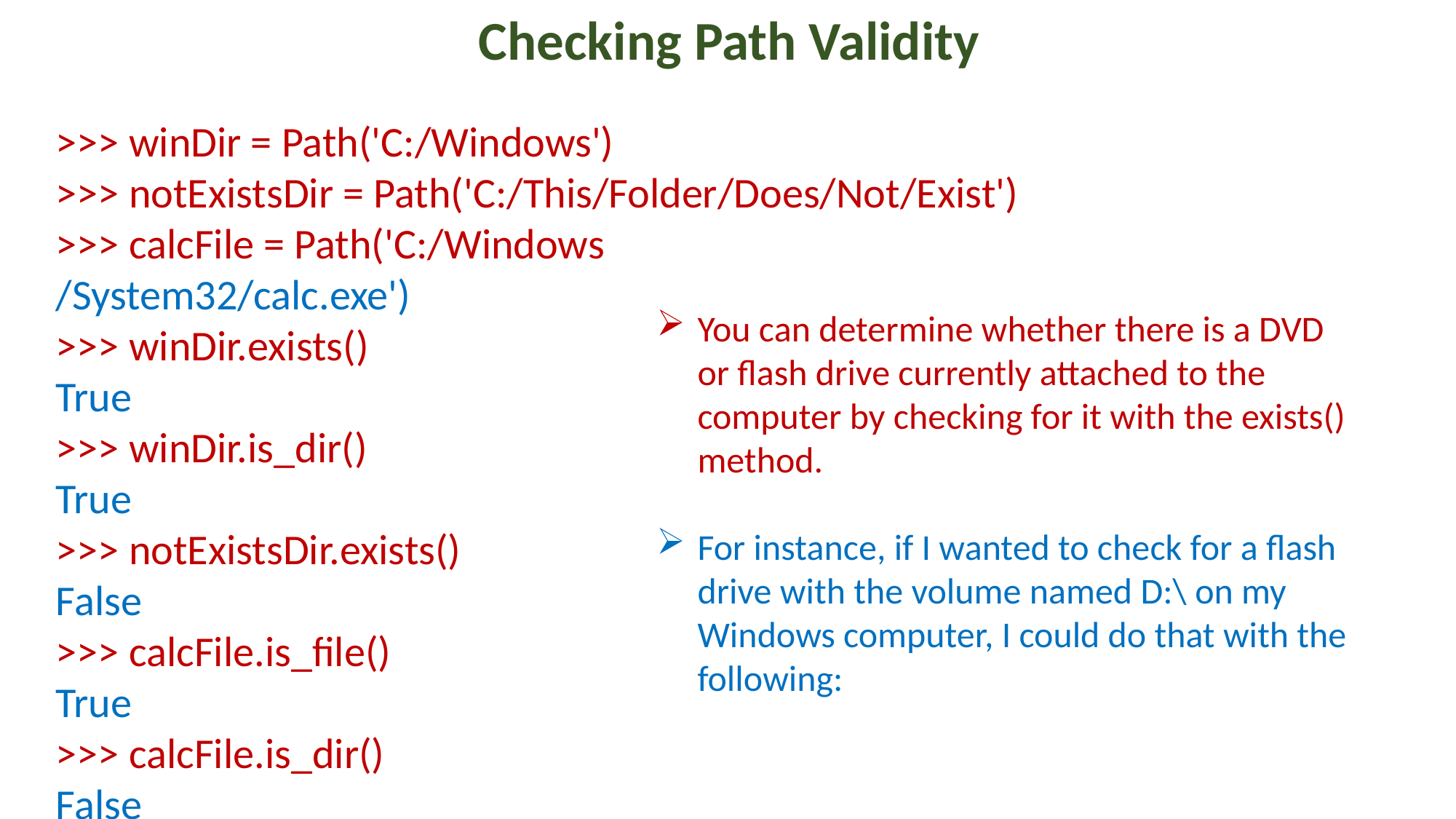

Checking Path Validity
>>> winDir = Path('C:/Windows')
>>> notExistsDir = Path('C:/This/Folder/Does/Not/Exist')
>>> calcFile = Path('C:/Windows
/System32/calc.exe')
>>> winDir.exists()
True
>>> winDir.is_dir()
True
>>> notExistsDir.exists()
False
>>> calcFile.is_file()
True
>>> calcFile.is_dir()
False
You can determine whether there is a DVD or flash drive currently attached to the computer by checking for it with the exists() method.

For instance, if I wanted to check for a flash drive with the volume named D:\ on my Windows computer, I could do that with the following: